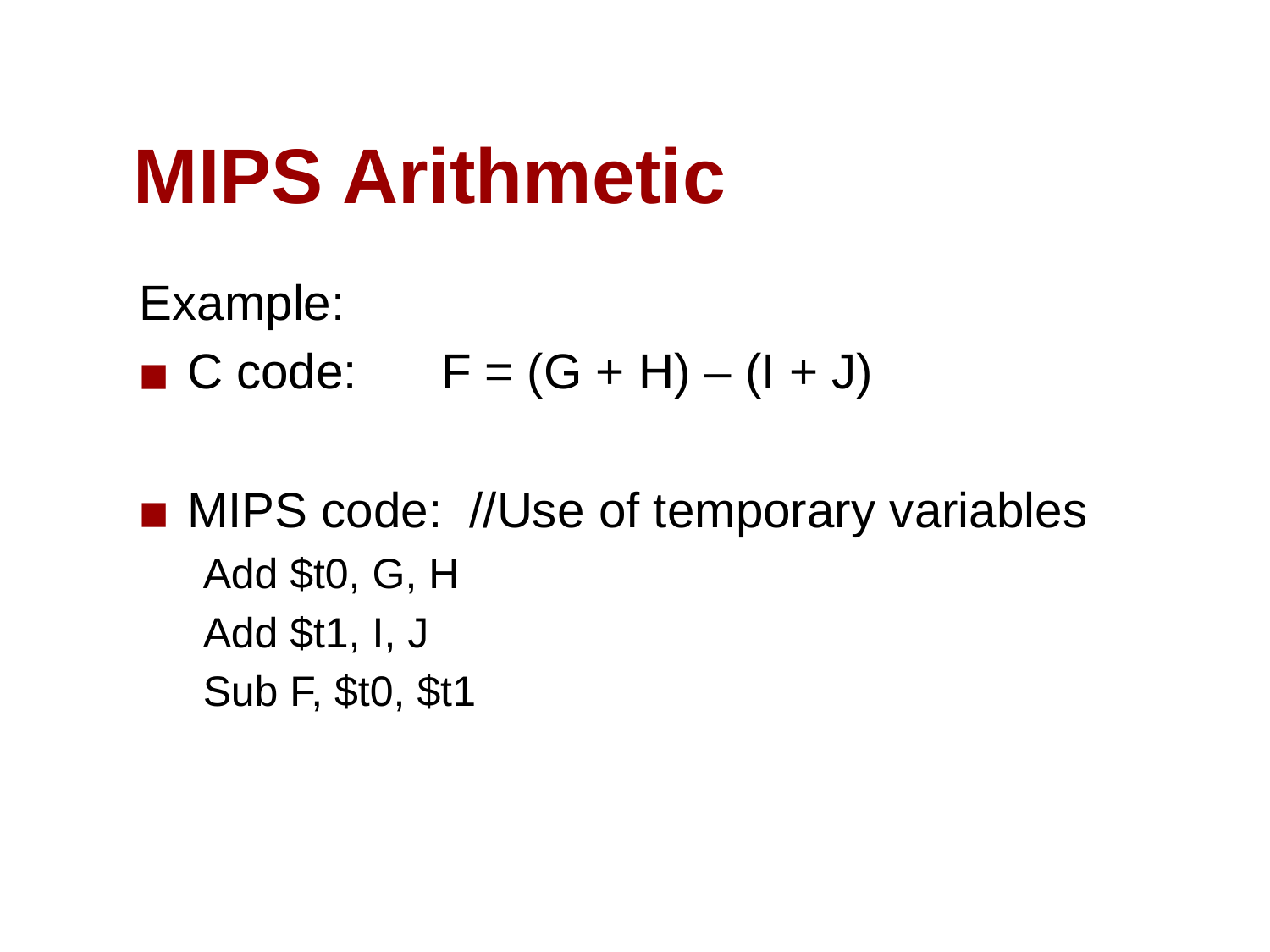

# MIPS Arithmetic
Example:
C code:  	F = (G + H) – (I + J)

MIPS code:  //Use of temporary variables
Add $t0, G, H
Add $t1, I, J
Sub F, $t0, $t1